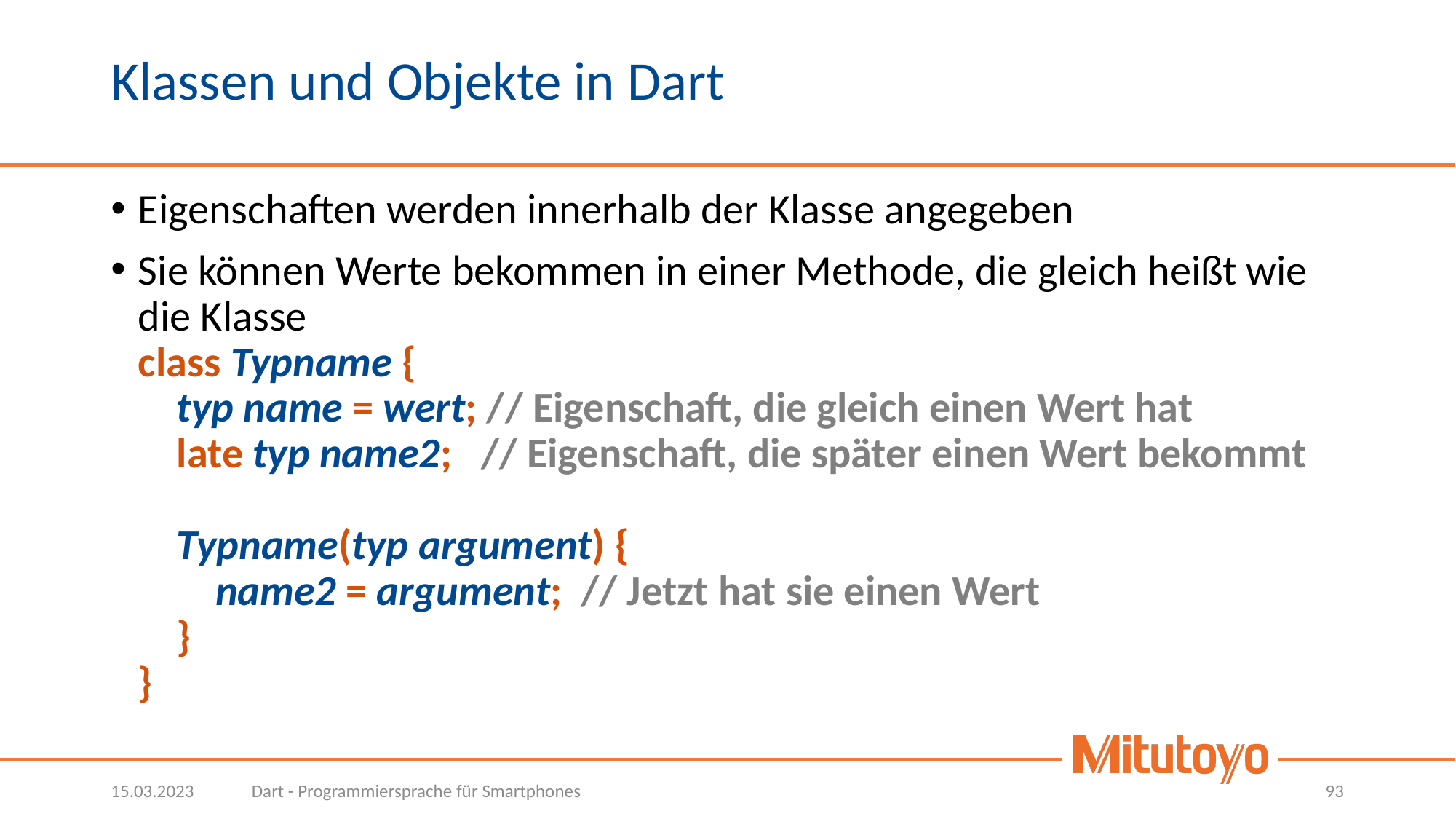

# Klassen und Objekte in Dart
Eigenschaften werden innerhalb der Klasse angegeben
Sie können Werte bekommen in einer Methode, die gleich heißt wie die Klasse
class Typname {
    typ name = wert; // Eigenschaft, die gleich einen Wert hat
    late typ name2;   // Eigenschaft, die später einen Wert bekommt
    Typname(typ argument) {
        name2 = argument;  // Jetzt hat sie einen Wert
    }
}
15.03.2023
Dart - Programmiersprache für Smartphones
93